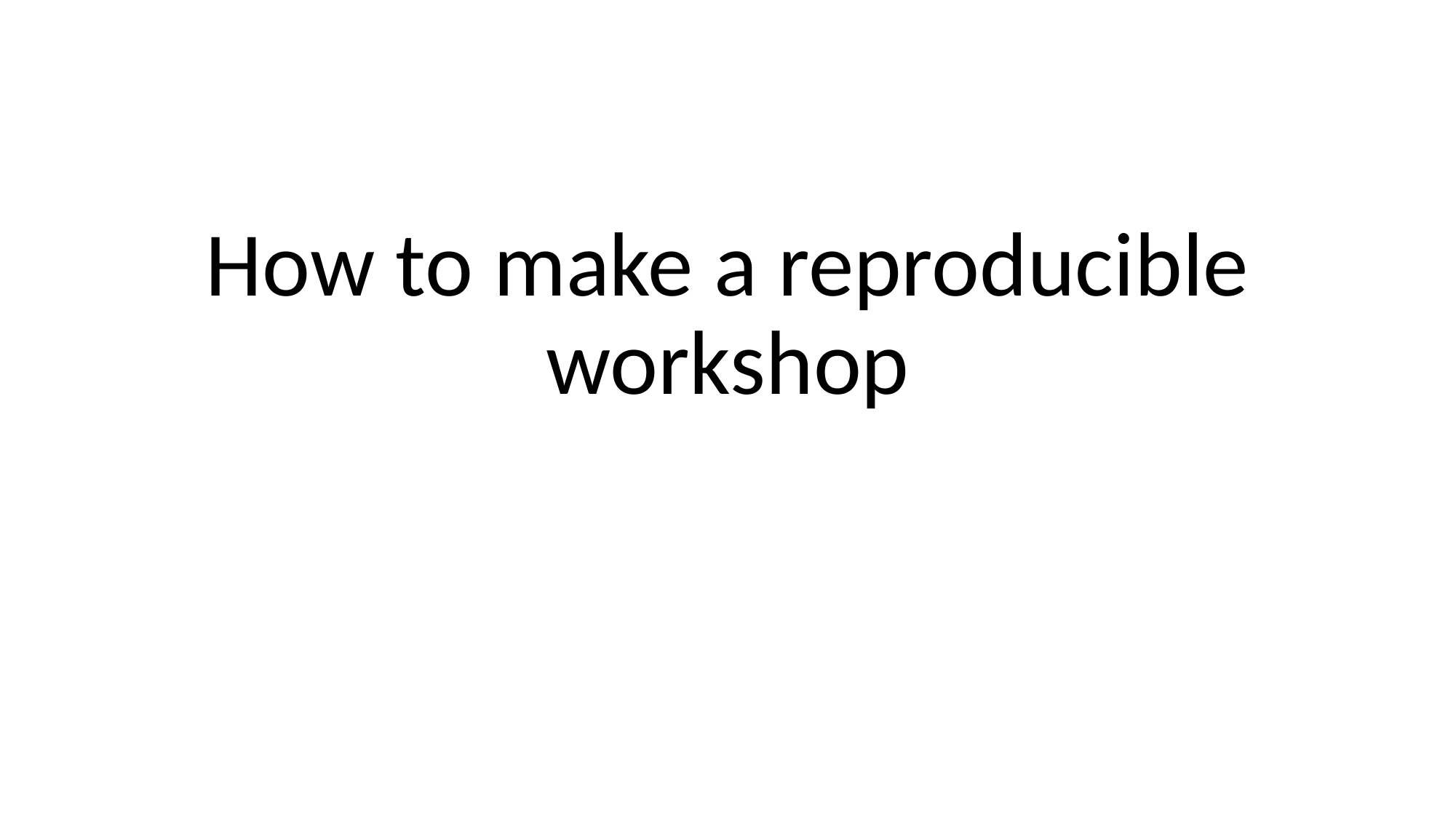

# How to make a reproducible workshop